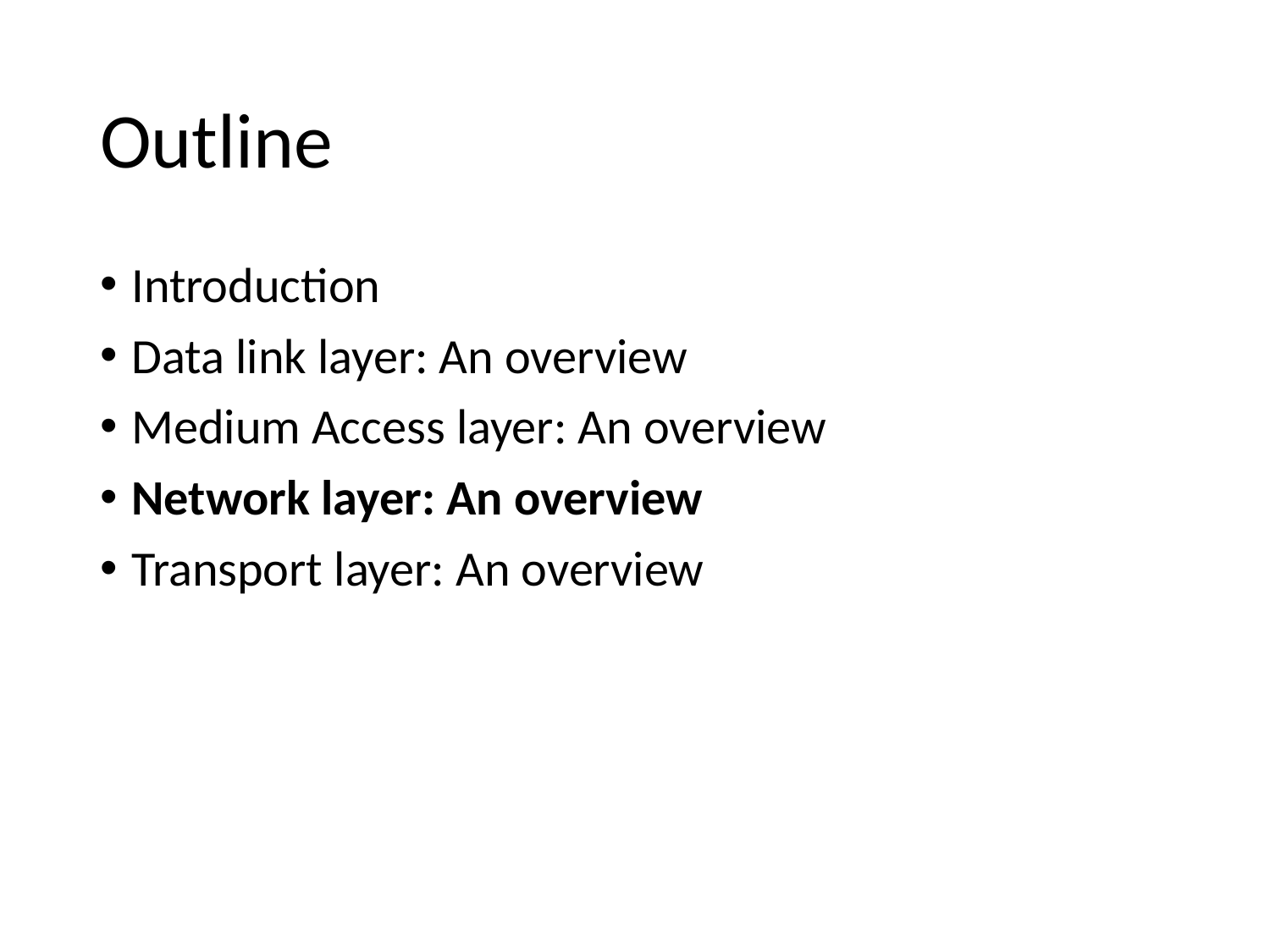

# Outline
Introduction
Data link layer: An overview
Medium Access layer: An overview
Network layer: An overview
Transport layer: An overview